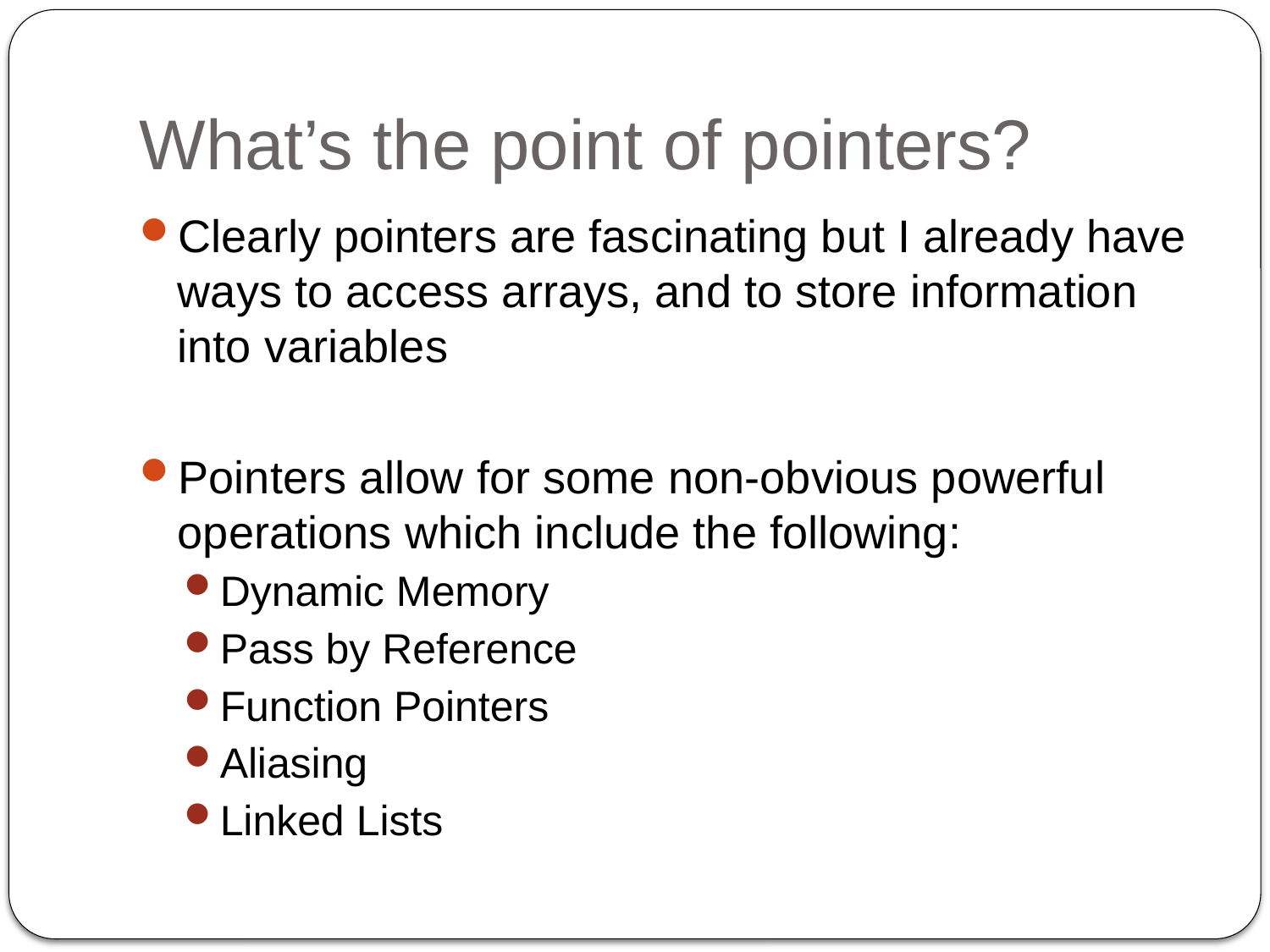

# What’s the point of pointers?
Clearly pointers are fascinating but I already have ways to access arrays, and to store information into variables

Pointers allow for some non-obvious powerful operations which include the following:
Dynamic Memory
Pass by Reference
Function Pointers
Aliasing
Linked Lists